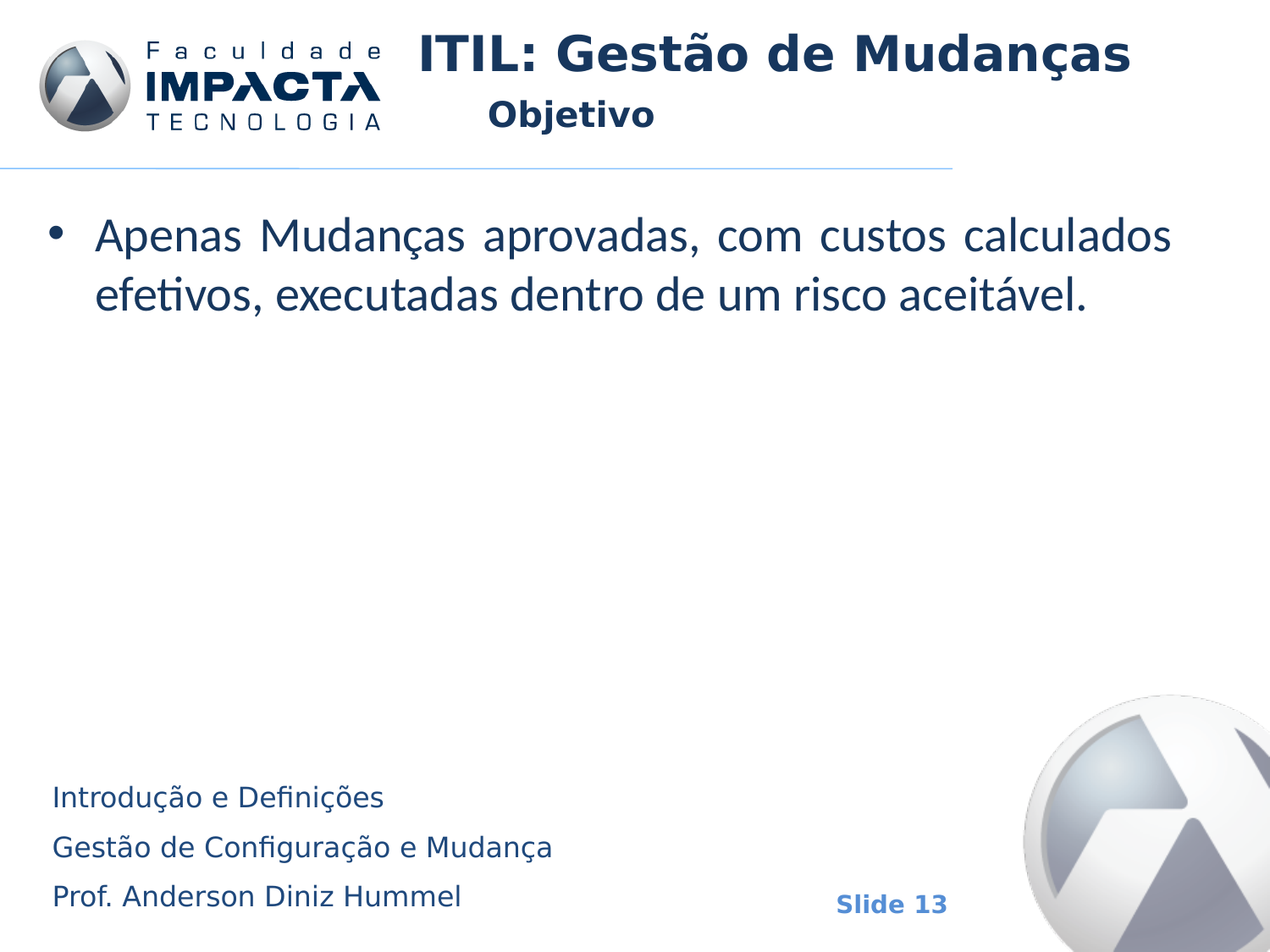

# ITIL: Gestão de Mudanças
Objetivo
Apenas Mudanças aprovadas, com custos calculados efetivos, executadas dentro de um risco aceitável.
Introdução e Definições
Gestão de Configuração e Mudança

Prof. Anderson Diniz Hummel